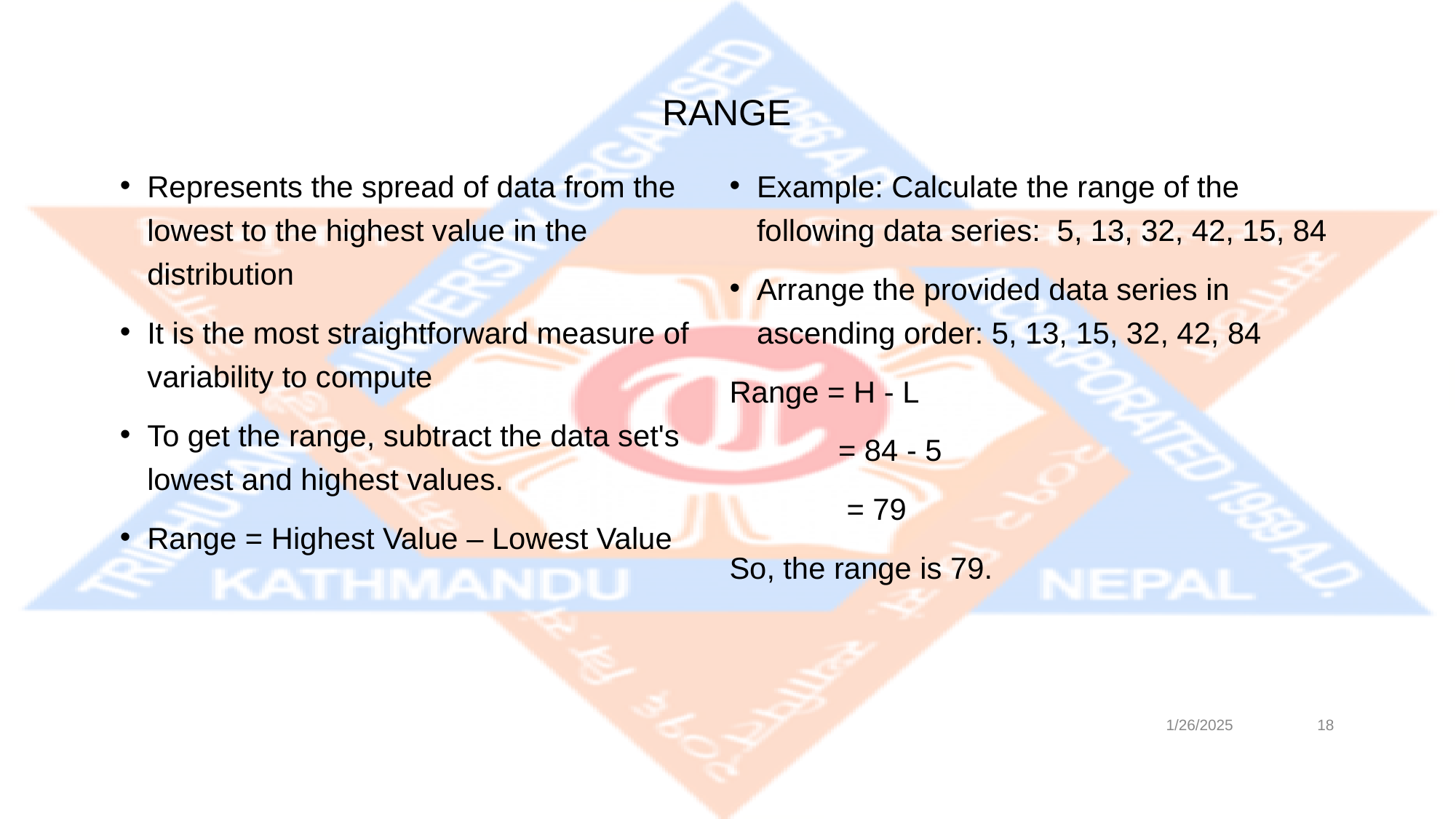

# RANGE
Represents the spread of data from the lowest to the highest value in the distribution
It is the most straightforward measure of variability to compute
To get the range, subtract the data set's lowest and highest values.
Range = Highest Value – Lowest Value
Example: Calculate the range of the following data series:  5, 13, 32, 42, 15, 84
Arrange the provided data series in ascending order: 5, 13, 15, 32, 42, 84
Range = H - L
             = 84 - 5
              = 79
So, the range is 79.
1/26/2025
18